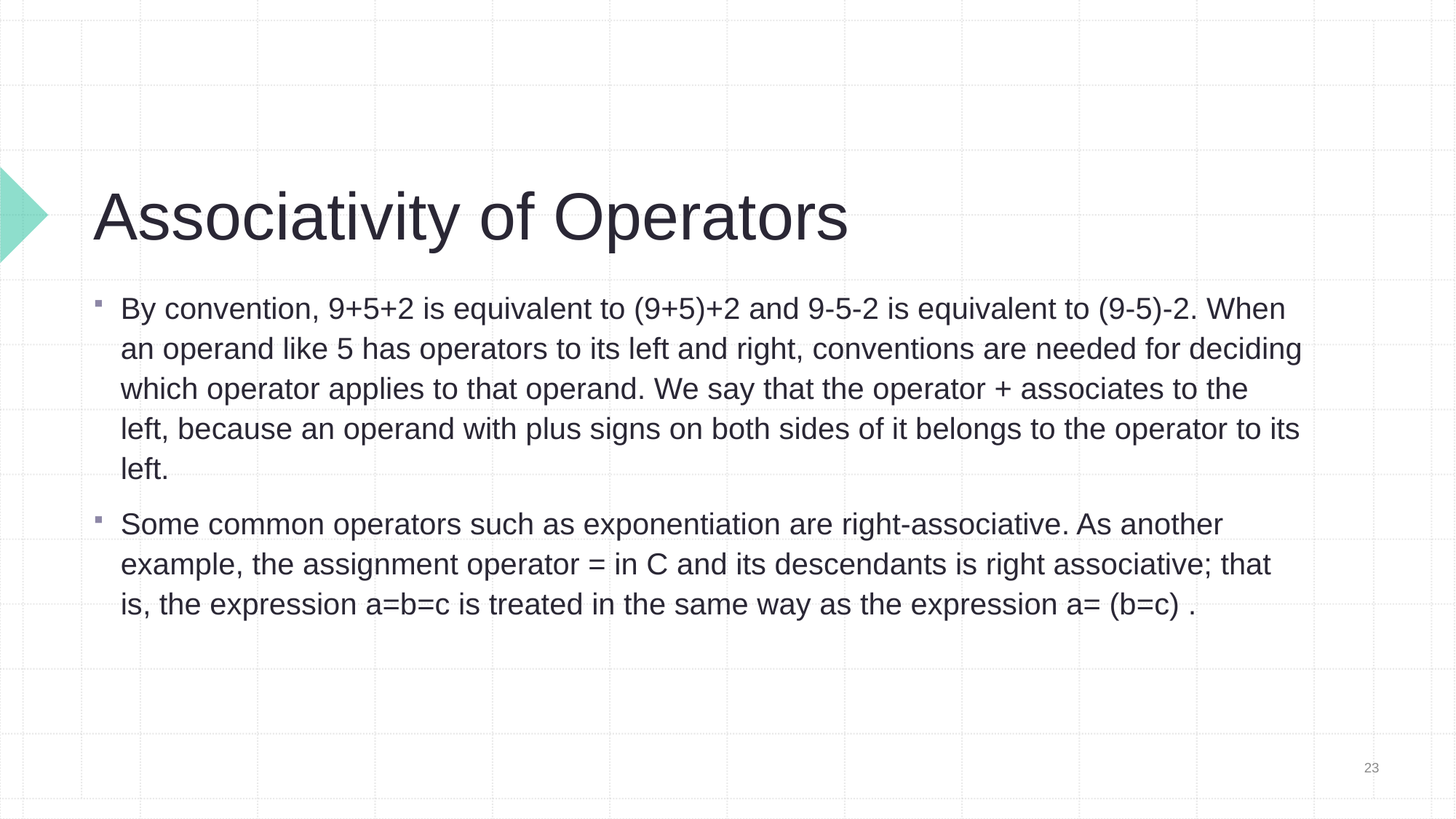

# Associativity of Operators
By convention, 9+5+2 is equivalent to (9+5)+2 and 9-5-2 is equivalent to (9-5)-2. When an operand like 5 has operators to its left and right, conventions are needed for deciding which operator applies to that operand. We say that the operator + associates to the left, because an operand with plus signs on both sides of it belongs to the operator to its left.
Some common operators such as exponentiation are right-associative. As another example, the assignment operator = in C and its descendants is right associative; that is, the expression a=b=c is treated in the same way as the expression a= (b=c) .
23